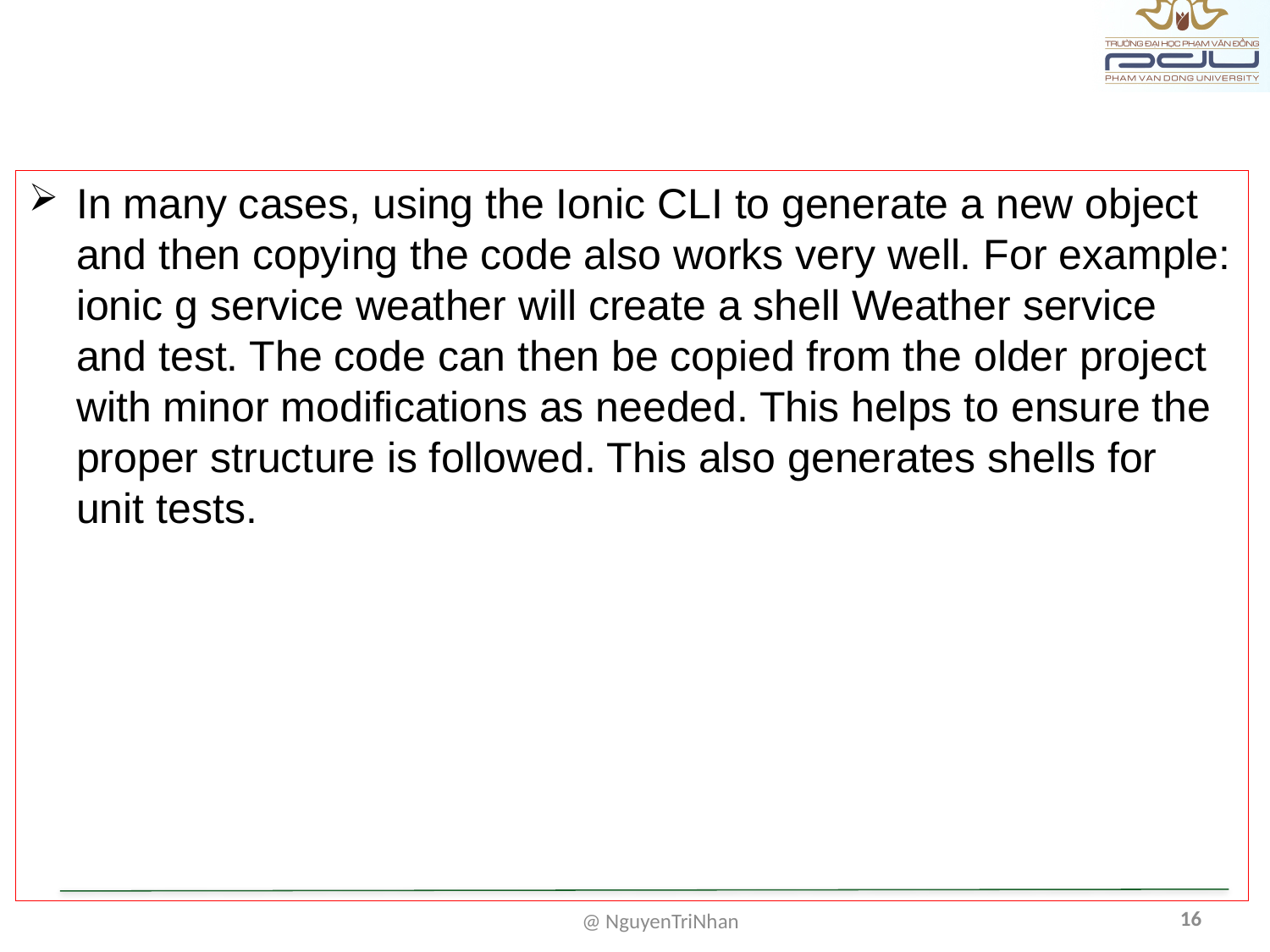

#
In many cases, using the Ionic CLI to generate a new object and then copying the code also works very well. For example: ionic g service weather will create a shell Weather service and test. The code can then be copied from the older project with minor modifications as needed. This helps to ensure the proper structure is followed. This also generates shells for unit tests.
16
@ NguyenTriNhan